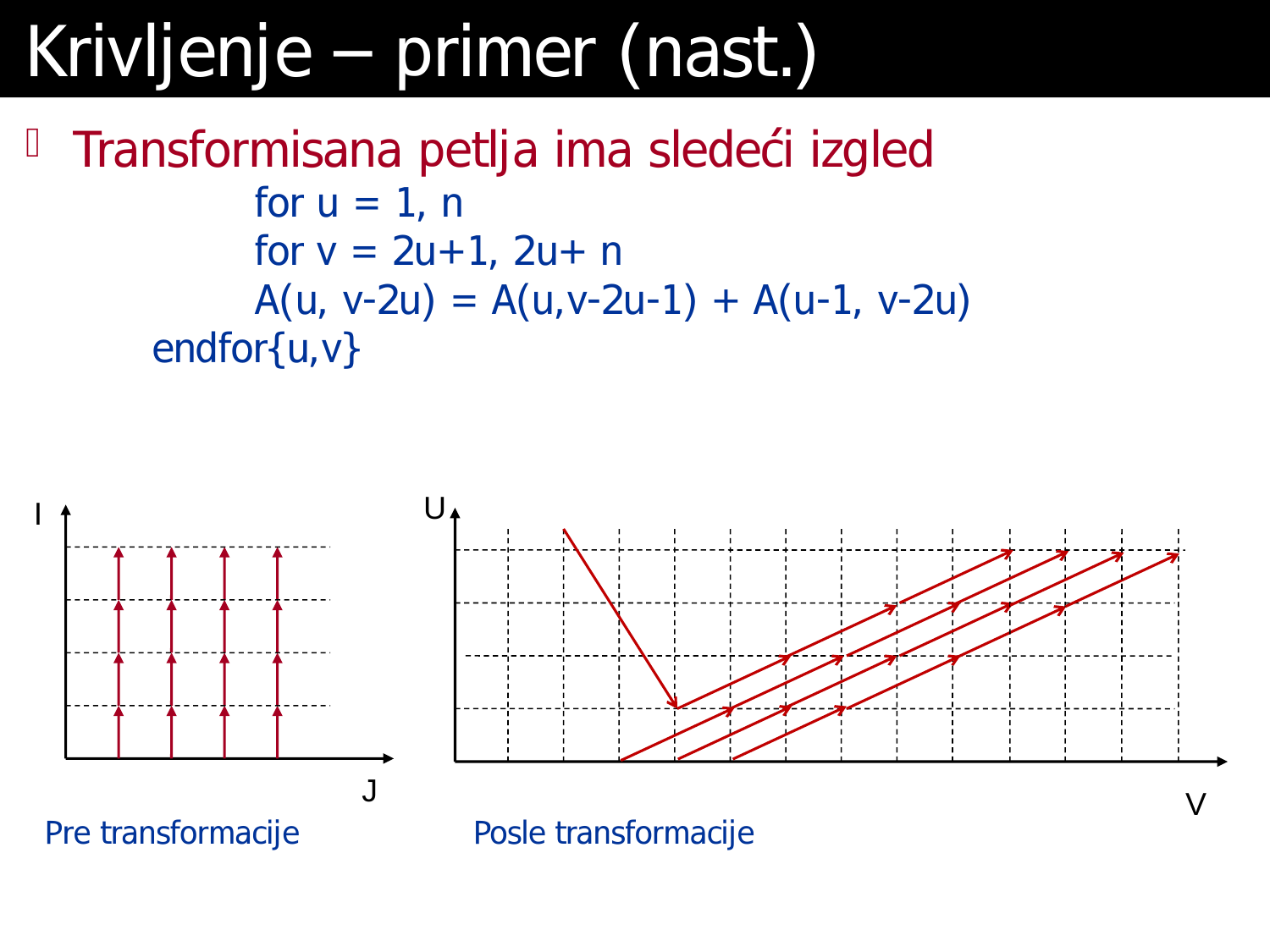

# Krivljenje – primer (nast.)
Transformisana petlja ima sledeći izgled
		for u = 1, n
		for v = 2u+1, 2u+ n
		A(u, v-2u) = A(u,v-2u-1) + A(u-1, v-2u)
     endfor{u,v}

U
I

J
V
Pre transformacije
Posle transformacije